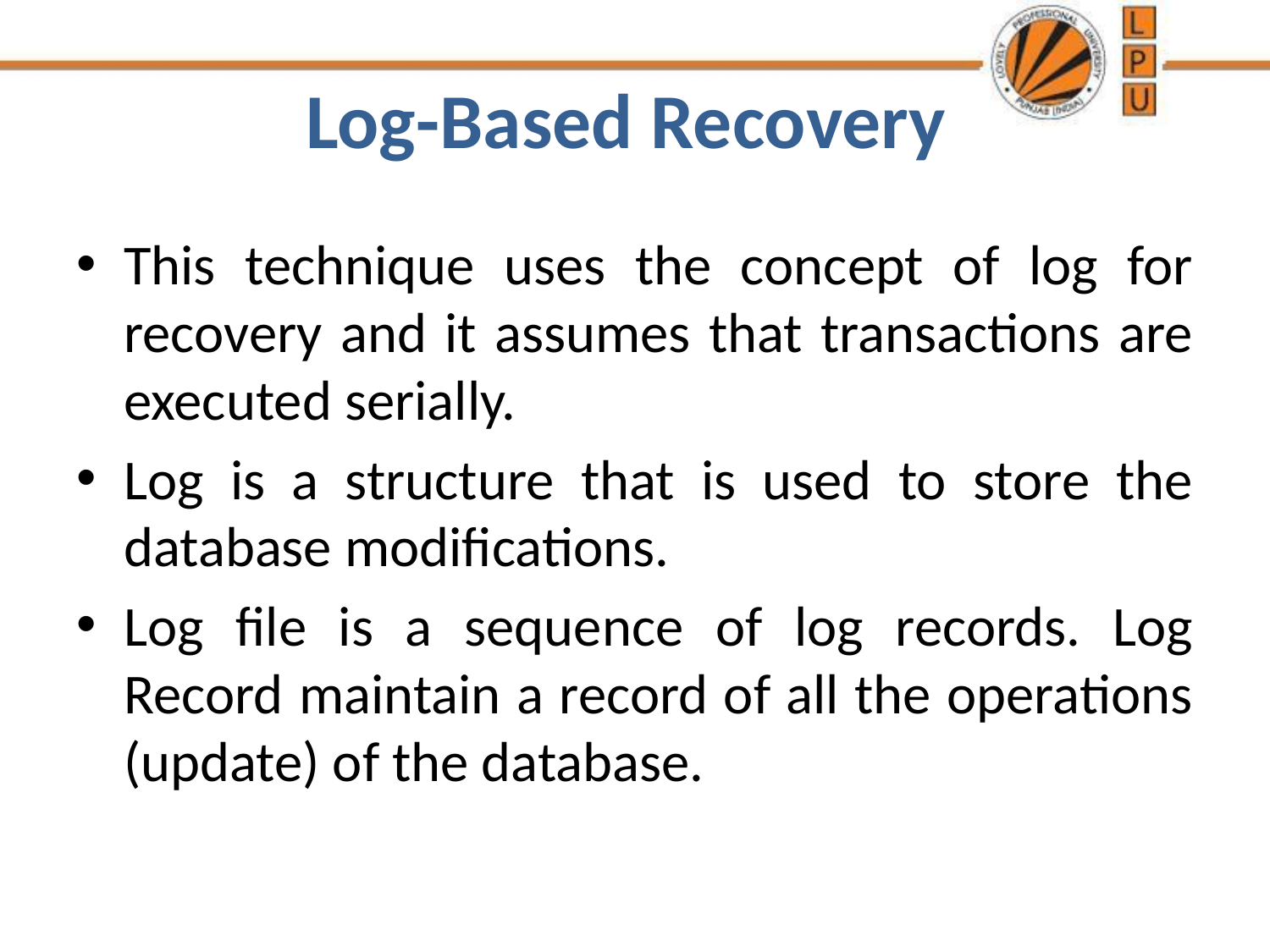

# Log-Based Recovery
This technique uses the concept of log for recovery and it assumes that transactions are executed serially.
Log is a structure that is used to store the database modifications.
Log file is a sequence of log records. Log Record maintain a record of all the operations (update) of the database.